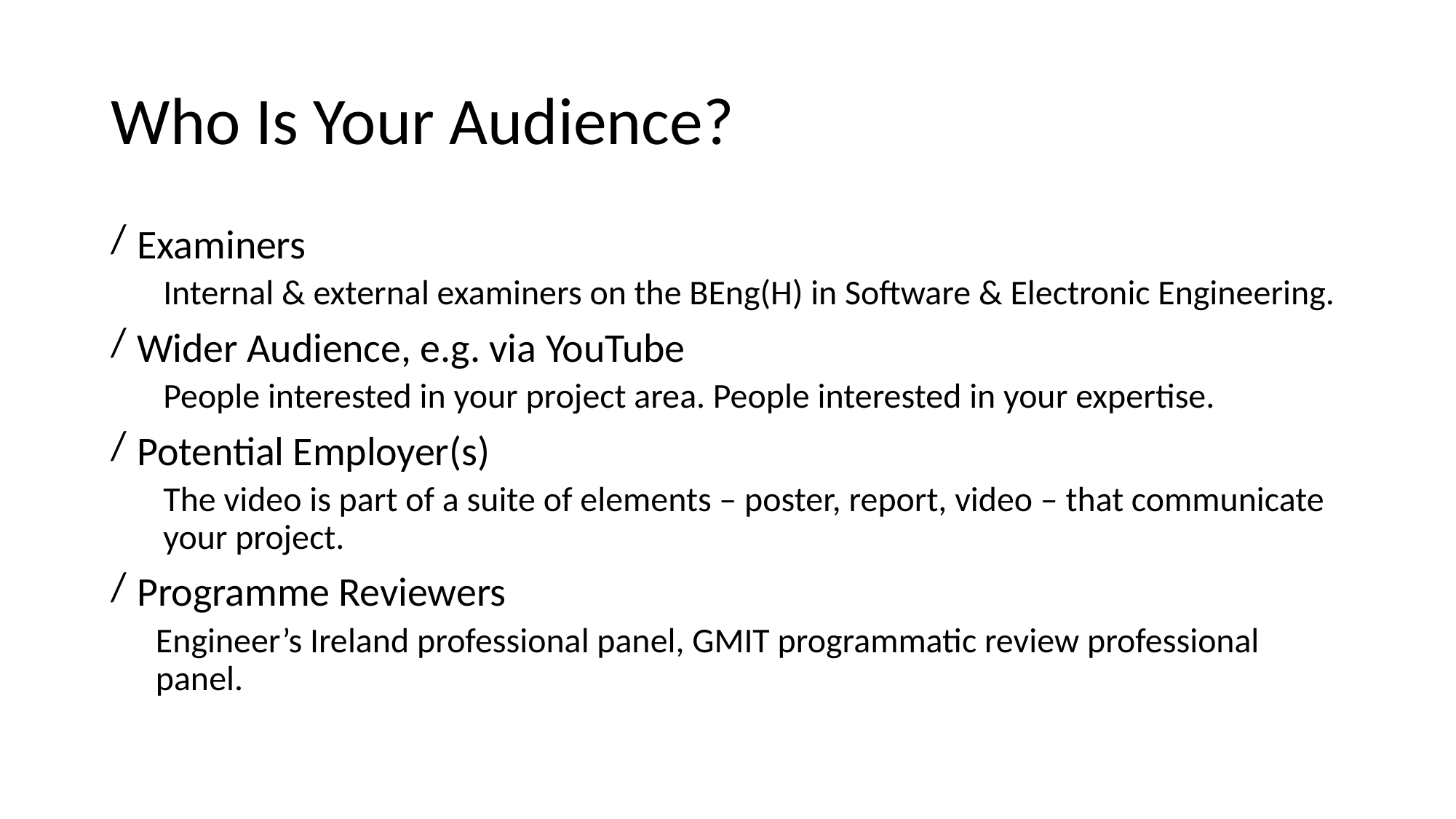

# Who Is Your Audience?
Examiners
Internal & external examiners on the BEng(H) in Software & Electronic Engineering.
Wider Audience, e.g. via YouTube
People interested in your project area. People interested in your expertise.
Potential Employer(s)
The video is part of a suite of elements – poster, report, video – that communicate your project.
Programme Reviewers
Engineer’s Ireland professional panel, GMIT programmatic review professional panel.